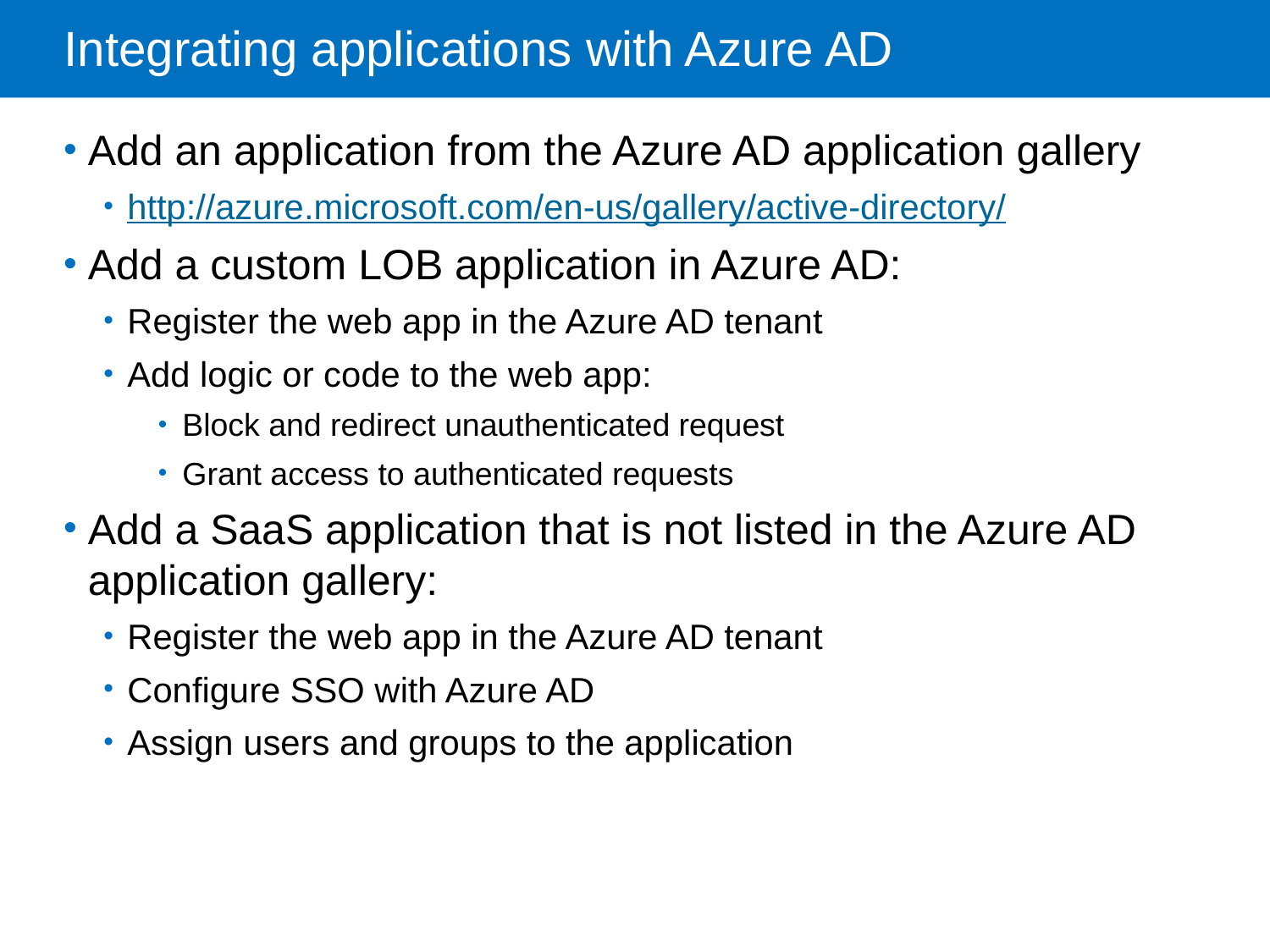

# Integrating applications with Azure AD
Add an application from the Azure AD application gallery
http://azure.microsoft.com/en-us/gallery/active-directory/
Add a custom LOB application in Azure AD:
Register the web app in the Azure AD tenant
Add logic or code to the web app:
Block and redirect unauthenticated request
Grant access to authenticated requests
Add a SaaS application that is not listed in the Azure AD application gallery:
Register the web app in the Azure AD tenant
Configure SSO with Azure AD
Assign users and groups to the application